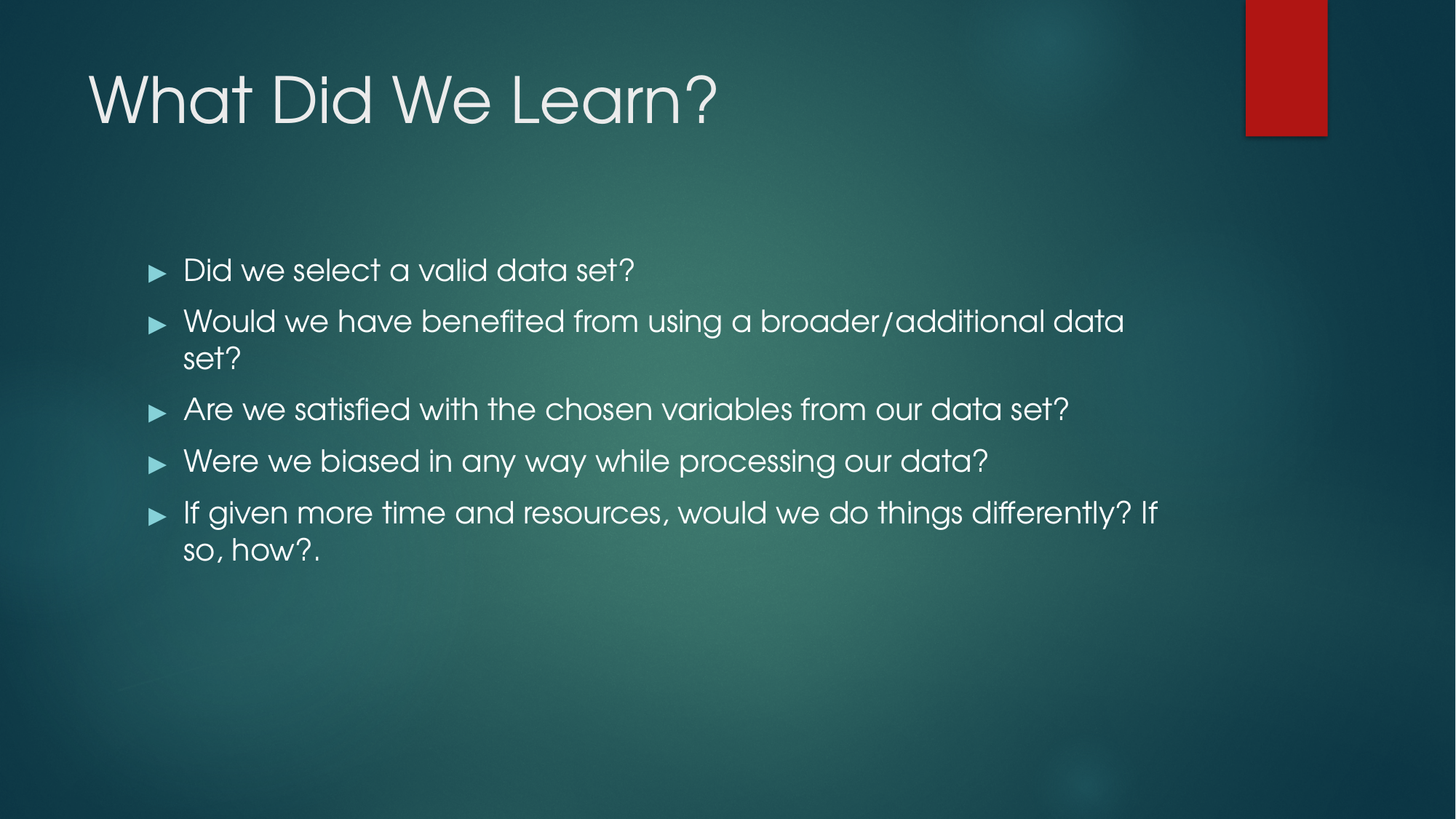

# What Did We Learn?
Did we select a valid data set?
Would we have benefited from using a broader/additional data set?
Are we satisfied with the chosen variables from our data set?
Were we biased in any way while processing our data?
If given more time and resources, would we do things differently? If so, how?.